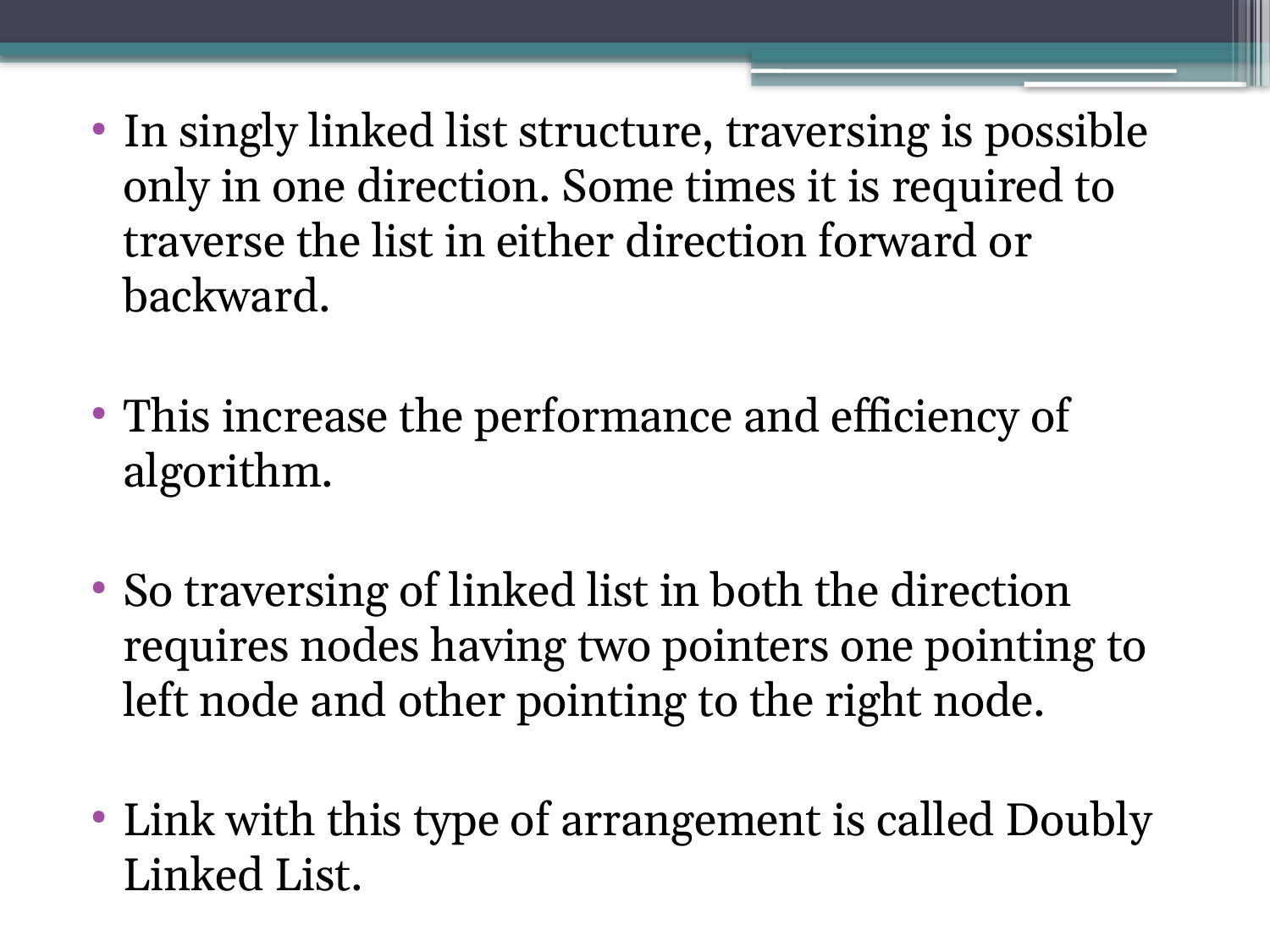

In singly linked list structure, traversing is possible only in one direction. Some times it is required to traverse the list in either direction forward or backward.

This increase the performance and efficiency of algorithm.

So traversing of linked list in both the direction requires nodes having two pointers one pointing to left node and other pointing to the right node.

Link with this type of arrangement is called Doubly Linked List.